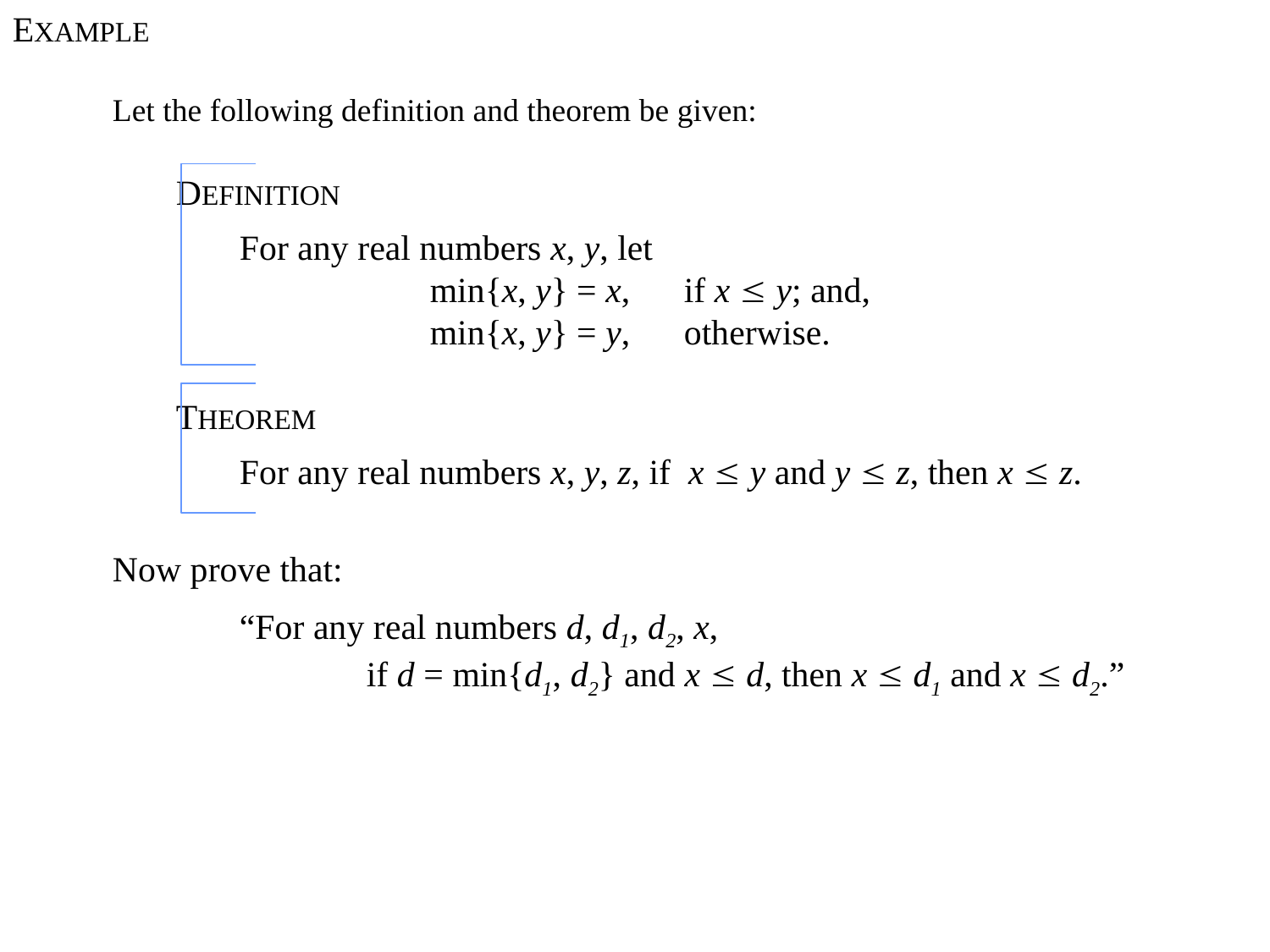

EXAMPLE

Let the following definition and theorem be given:

DEFINITION
For any real numbers x, y, let
	min{x, y} = x, 	if x ≤ y; and,
	min{x, y} = y,	otherwise.

THEOREM
For any real numbers x, y, z, if  x ≤ y and y ≤ z, then x ≤ z.

Now prove that:
	“For any real numbers d, d1, d2, x,
		if d = min{d1, d2} and x ≤ d, then x ≤ d1 and x ≤ d2.”